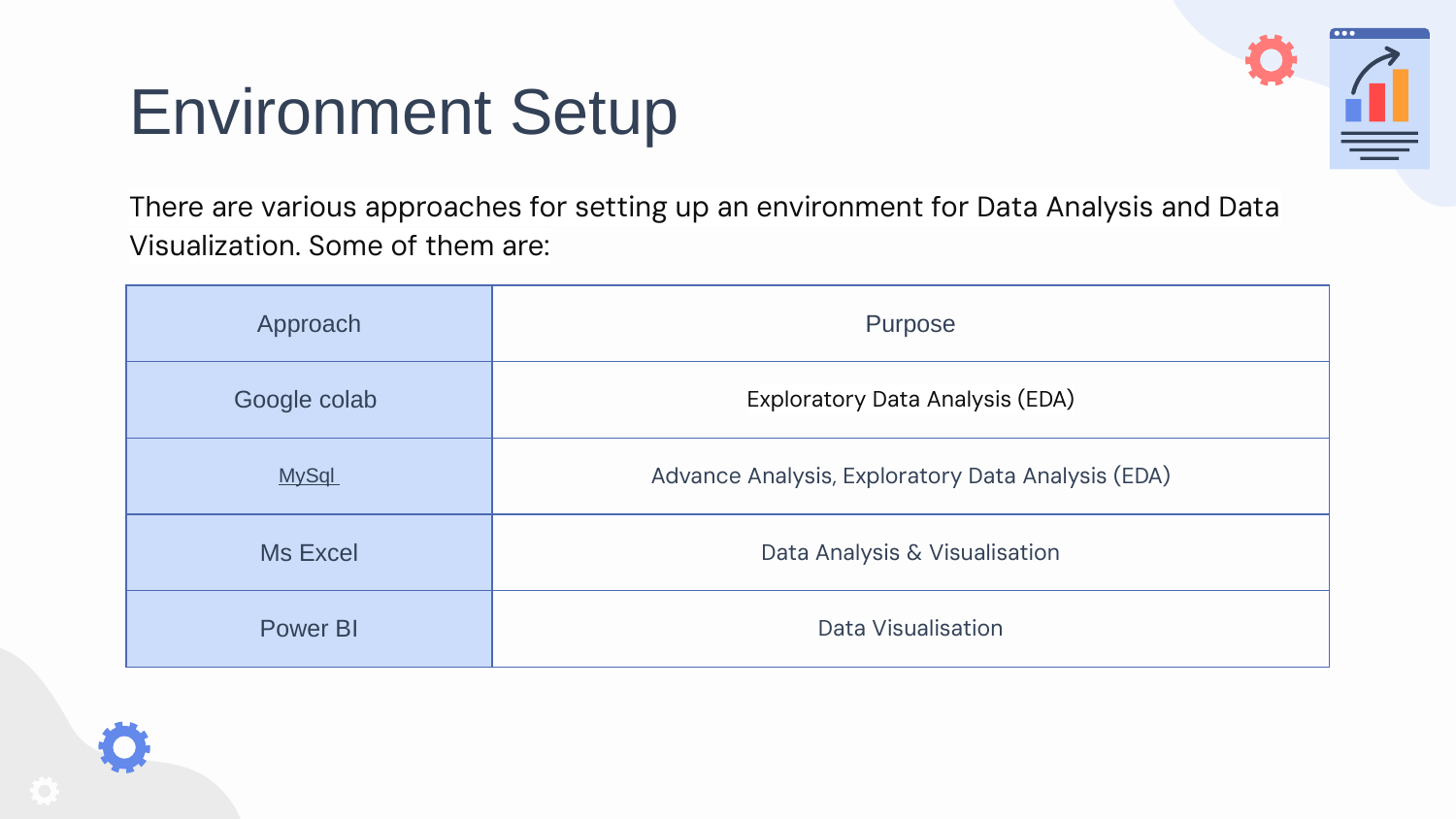

# Environment Setup

There are various approaches for setting up an environment for Data Analysis and Data Visualization. Some of them are:
| Approach | Purpose |
| --- | --- |
| Google colab | Exploratory Data Analysis (EDA) |
| MySql | Advance Analysis, Exploratory Data Analysis (EDA) |
| Ms Excel | Data Analysis & Visualisation |
| Power BI | Data Visualisation |